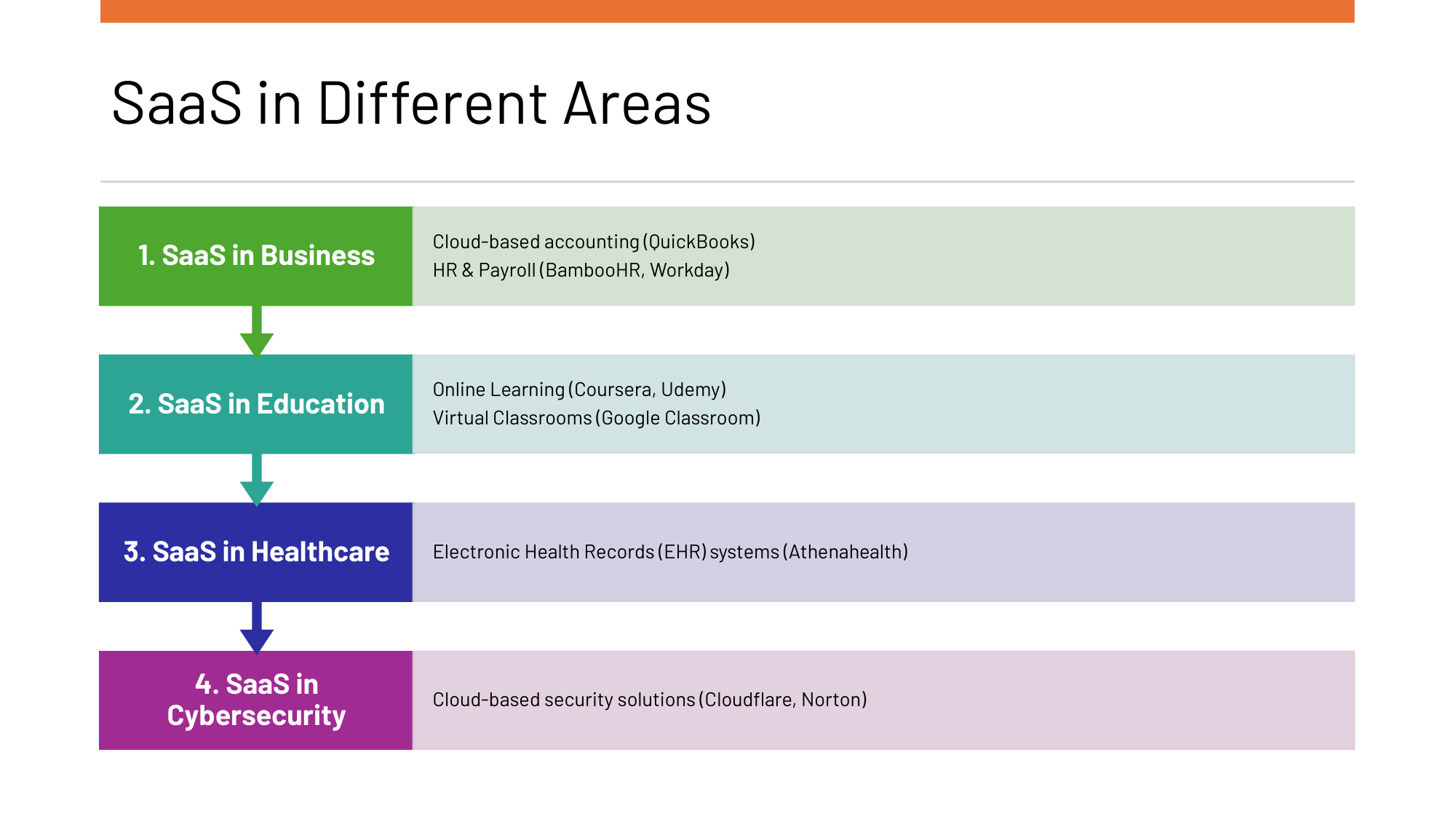

# SaaS in Different Areas

4. SaaS in Cybersecurity
Cloud-based security solutions (Cloudflare, Norton)
3. SaaS in Healthcare
Electronic Health Records (EHR) systems (Athenahealth)
2. SaaS in Education
Online Learning (Coursera, Udemy)
Virtual Classrooms (Google Classroom)
1. SaaS in Business
Cloud-based accounting (QuickBooks)
HR & Payroll (BambooHR, Workday)